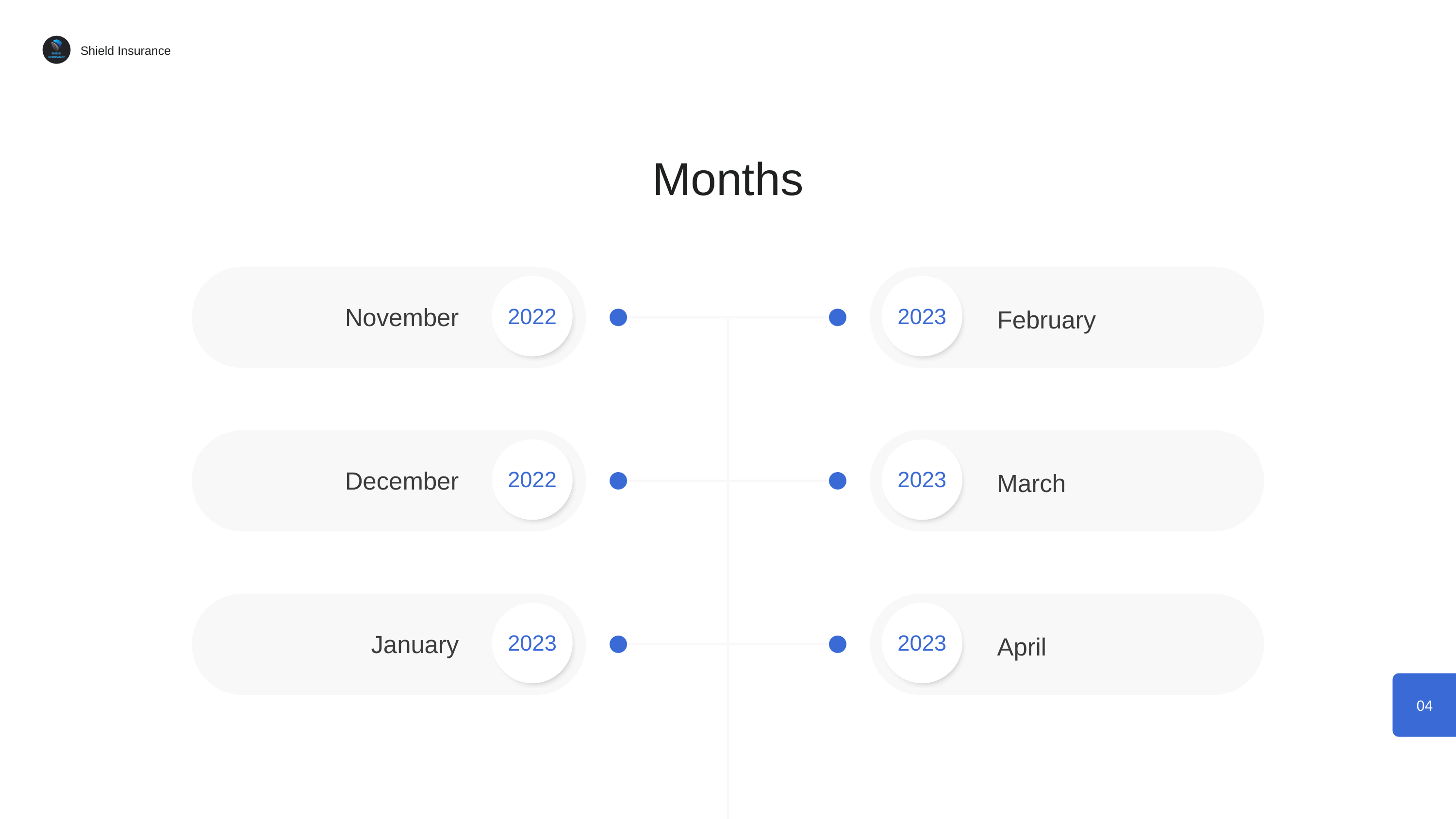

Shield Insurance
Months

November
2022
2023
February

December
2022
2023
March

January
2023
2023
April

04